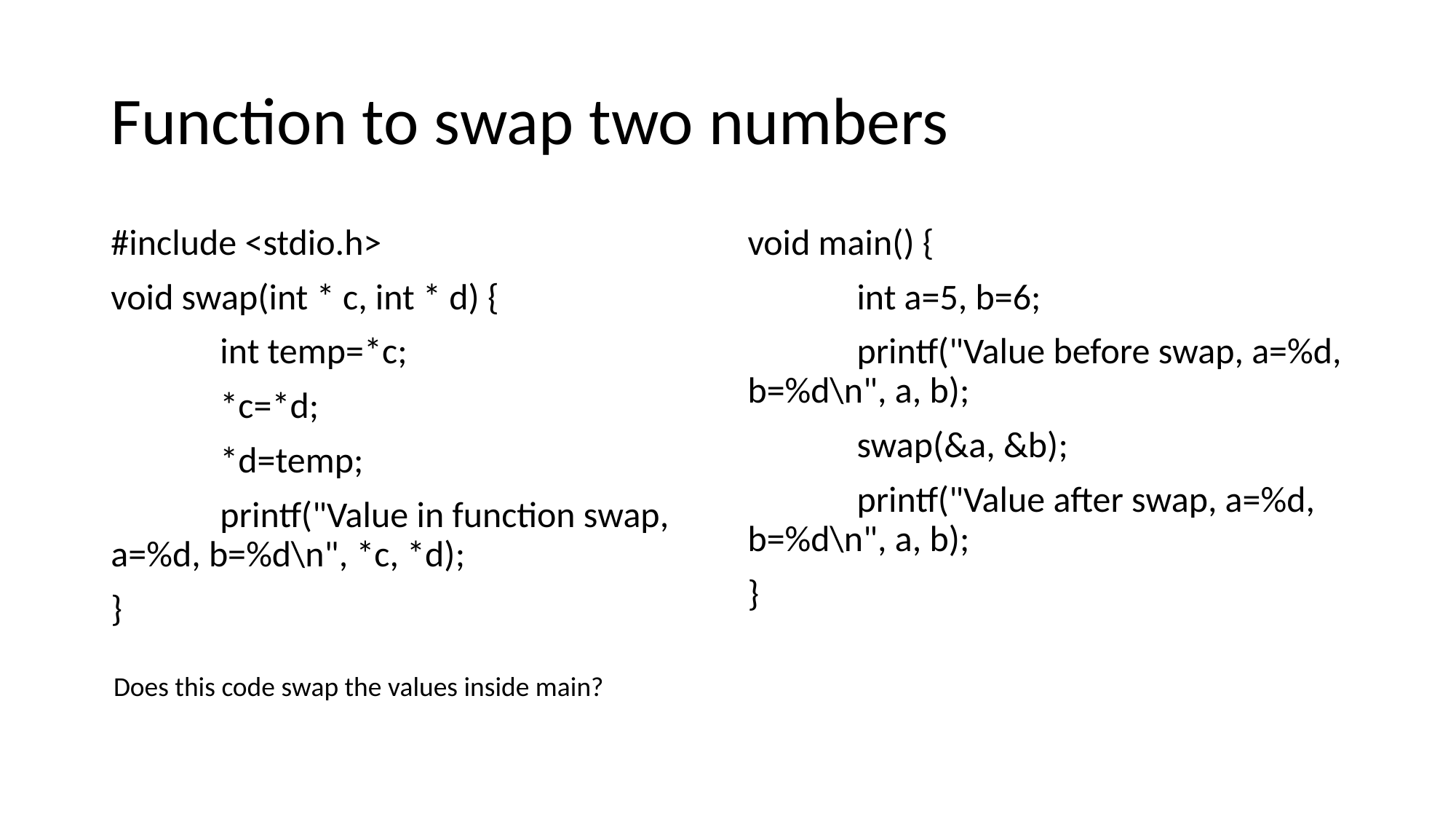

# Function to swap two numbers
#include <stdio.h>
void swap(int * c, int * d) {
	int temp=*c;
	*c=*d;
	*d=temp;
	printf("Value in function swap, a=%d, b=%d\n", *c, *d);
}
void main() {
	int a=5, b=6;
	printf("Value before swap, a=%d, b=%d\n", a, b);
	swap(&a, &b);
	printf("Value after swap, a=%d, b=%d\n", a, b);
}
Does this code swap the values inside main?